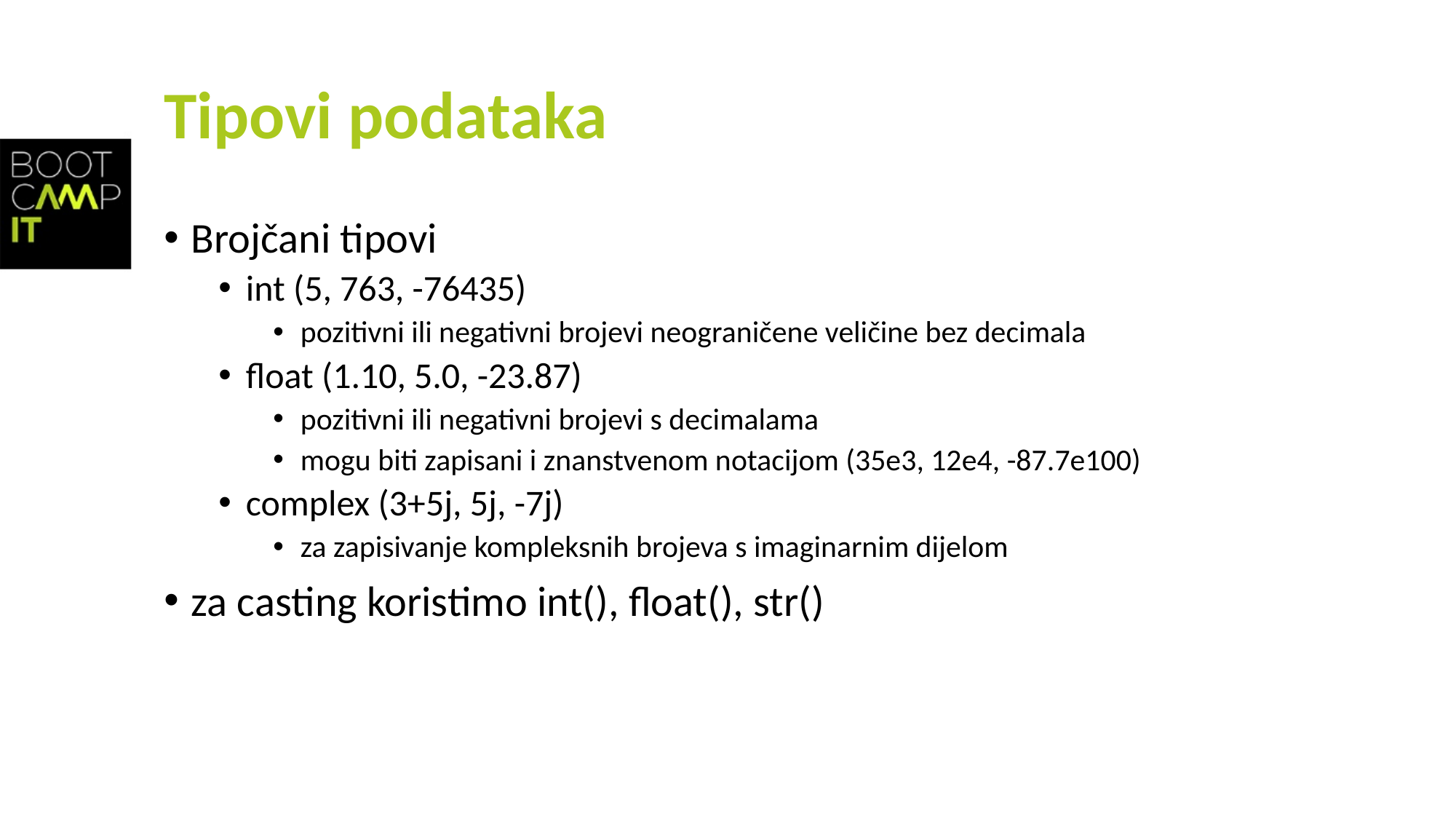

# Tipovi podataka
Brojčani tipovi
int (5, 763, -76435)
pozitivni ili negativni brojevi neograničene veličine bez decimala
float (1.10, 5.0, -23.87)
pozitivni ili negativni brojevi s decimalama
mogu biti zapisani i znanstvenom notacijom (35e3, 12e4, -87.7e100)
complex (3+5j, 5j, -7j)
za zapisivanje kompleksnih brojeva s imaginarnim dijelom
za casting koristimo int(), float(), str()